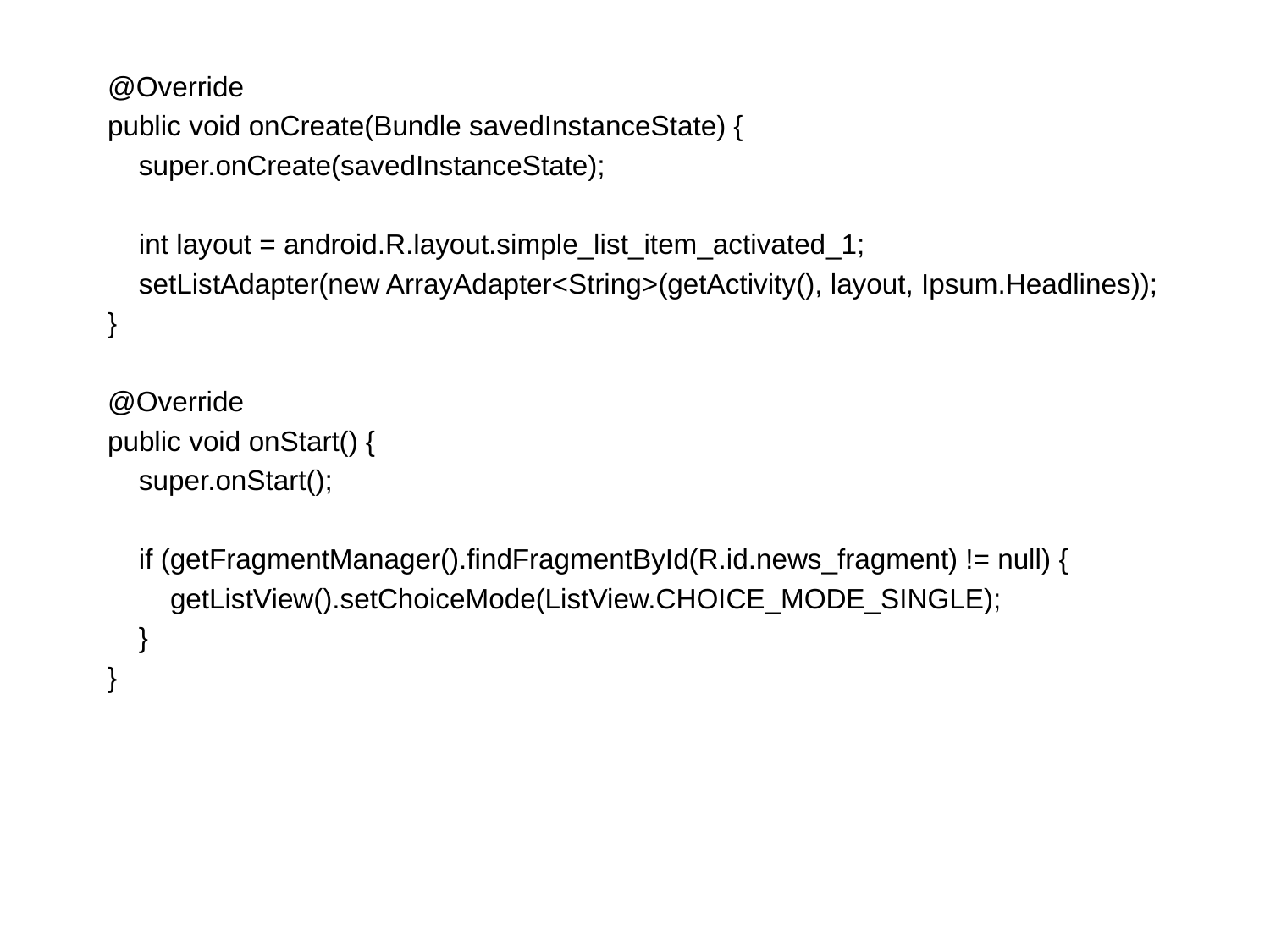

@Override
    public void onCreate(Bundle savedInstanceState) {
        super.onCreate(savedInstanceState);

        int layout = android.R.layout.simple_list_item_activated_1;
        setListAdapter(new ArrayAdapter<String>(getActivity(), layout, Ipsum.Headlines));
    }

    @Override
    public void onStart() {
        super.onStart();

        if (getFragmentManager().findFragmentById(R.id.news_fragment) != null) {
            getListView().setChoiceMode(ListView.CHOICE_MODE_SINGLE);
        }
    }